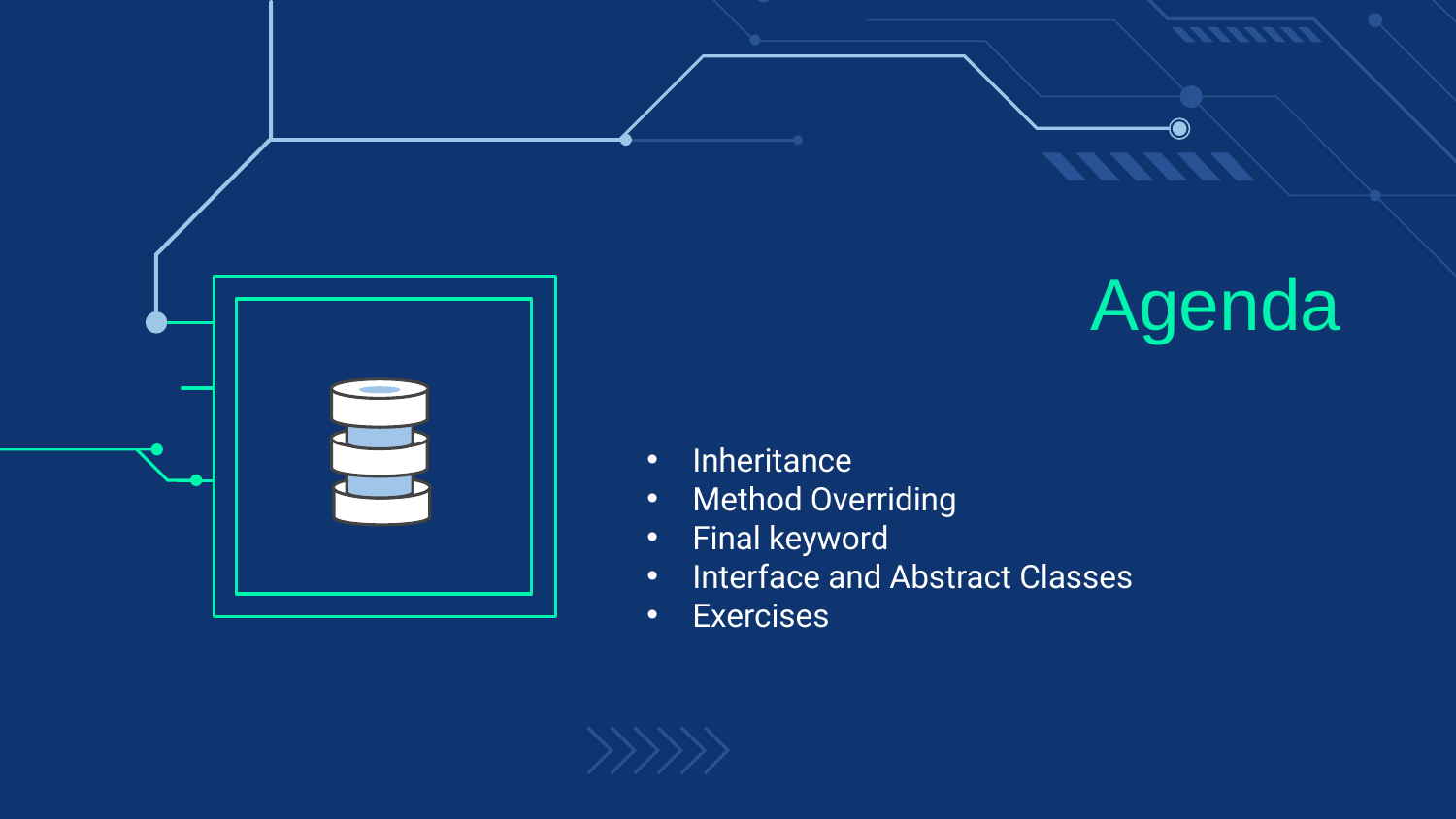

# Agenda

Inheritance
Method Overriding
Final keyword
Interface and Abstract Classes
Exercises